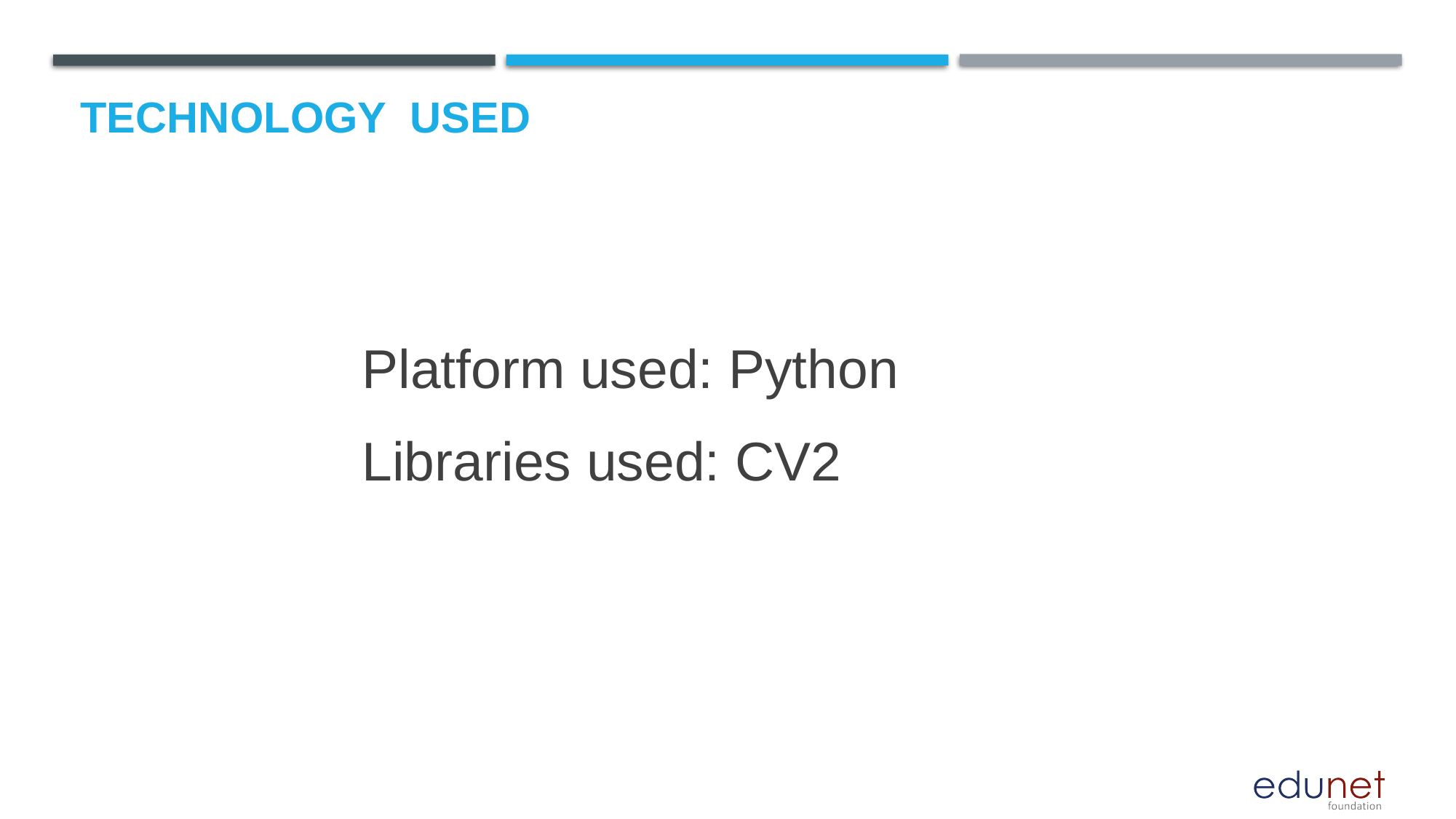

# Technology  used
Platform used: Python
Libraries used: CV2